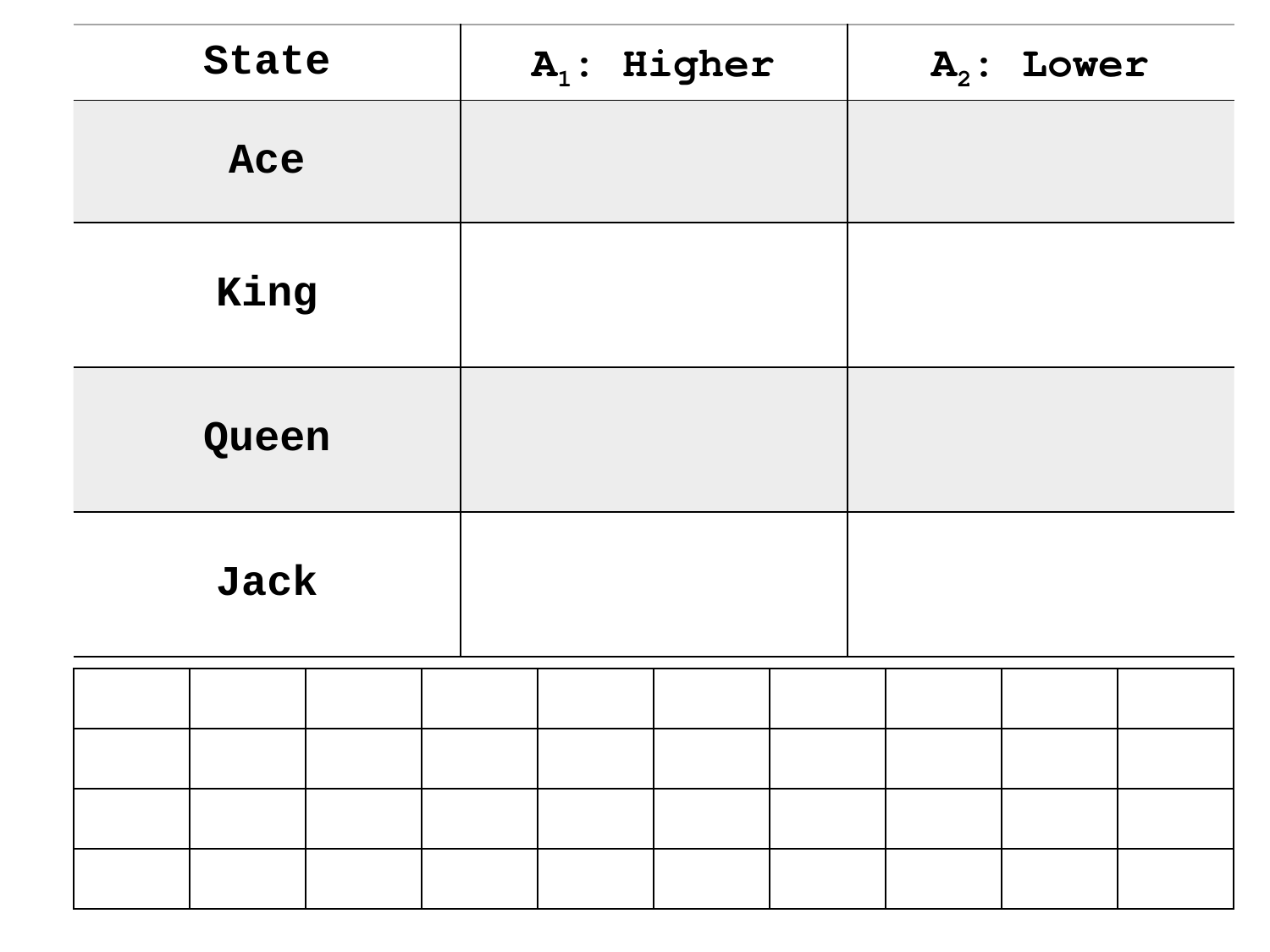

| State | A1: Higher | A2: Lower |
| --- | --- | --- |
| Ace |  |  |
| King |  |  |
| Queen |  |  |
| Jack |  |  |
|  |  |  |  |  |  |  |  |  |  |
| --- | --- | --- | --- | --- | --- | --- | --- | --- | --- |
|  |  |  |  |  |  |  |  |  |  |
|  |  |  |  |  |  |  |  |  |  |
|  |  |  |  |  |  |  |  |  |  |